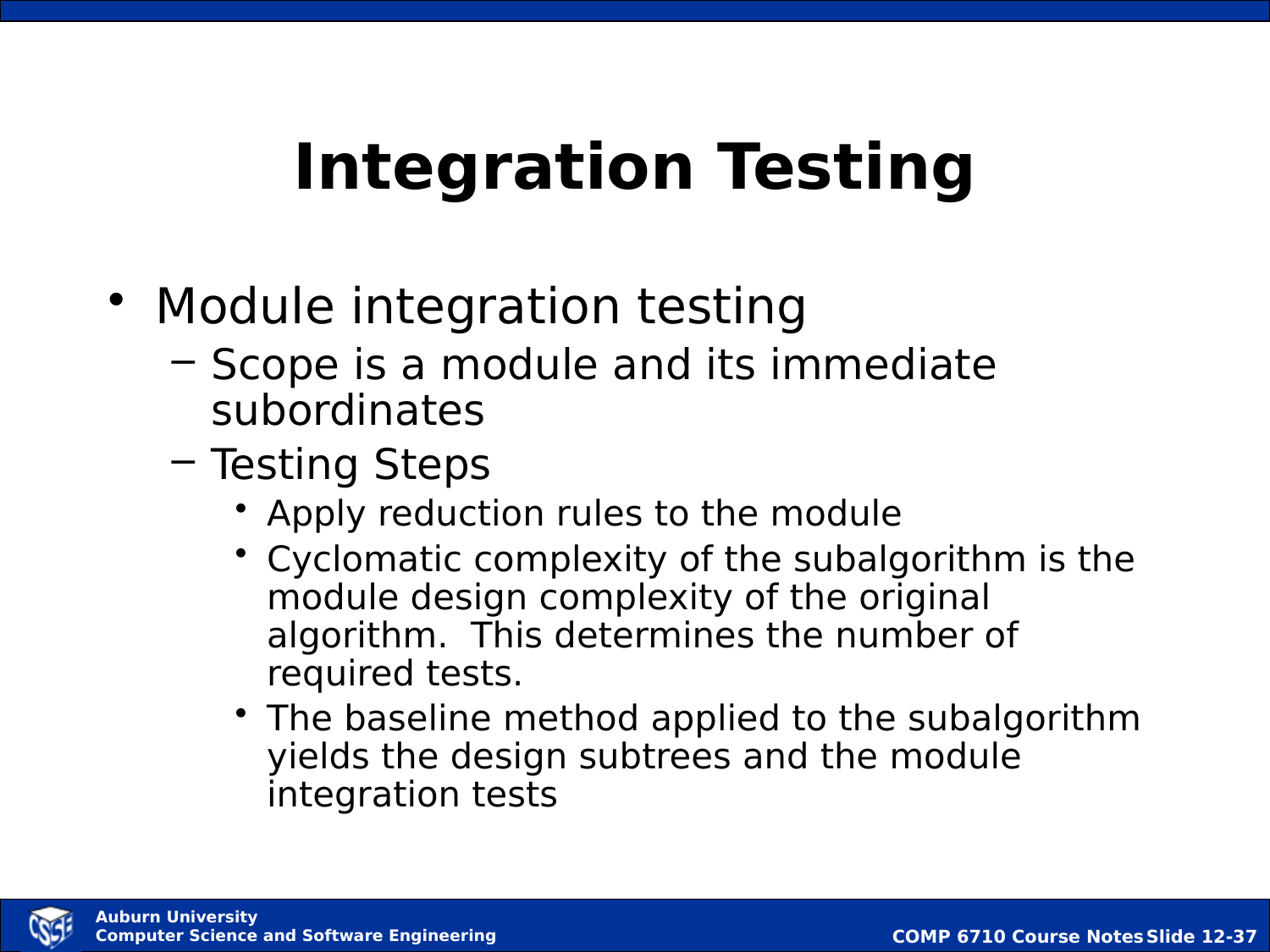

# Integration Testing
Module integration testing
Scope is a module and its immediate subordinates
Testing Steps
Apply reduction rules to the module
Cyclomatic complexity of the subalgorithm is the module design complexity of the original algorithm.  This determines the number of required tests.
The baseline method applied to the subalgorithm yields the design subtrees and the module integration tests